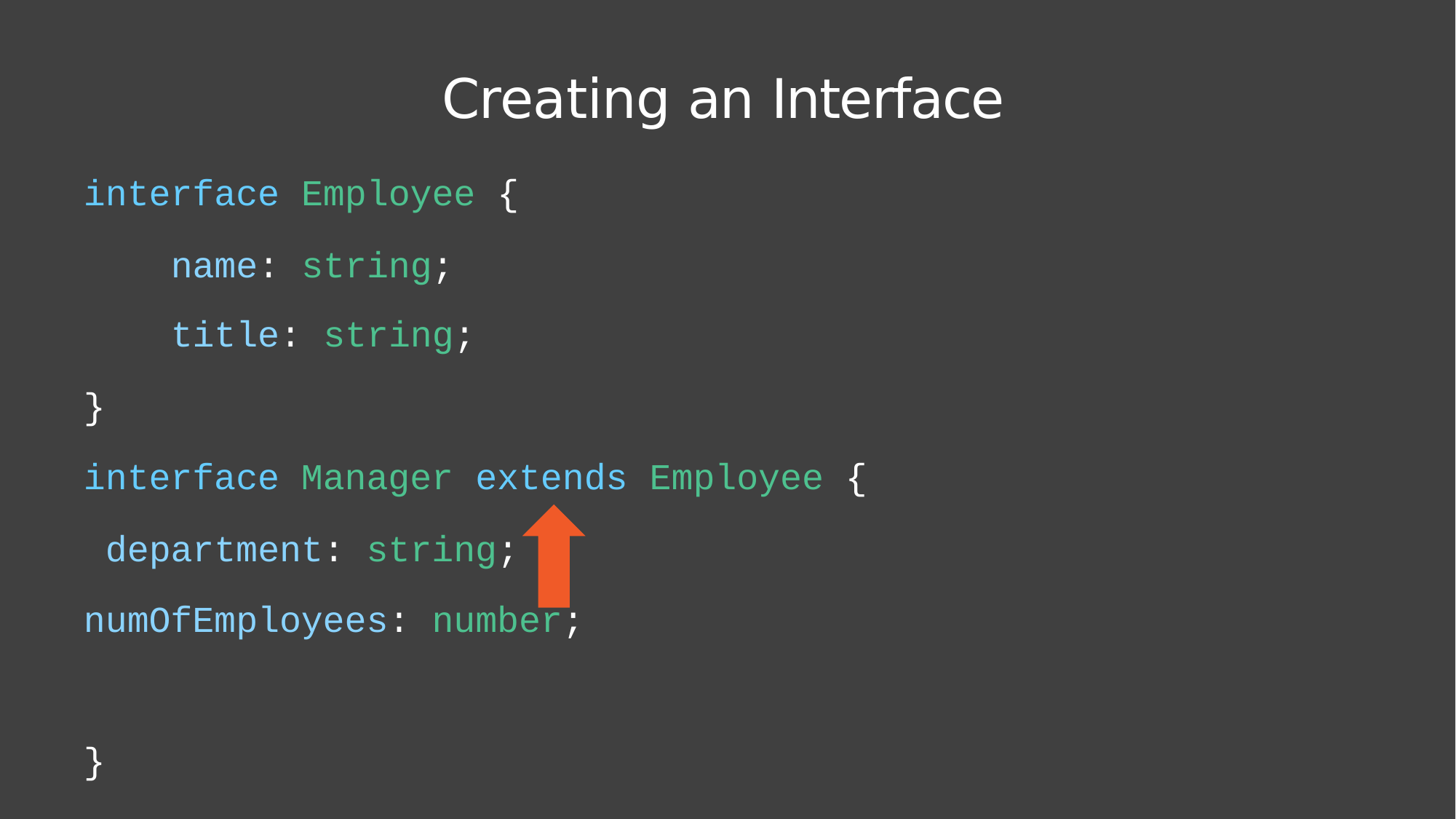

# Creating an Interface
interface Employee {
name: string;  title: string;
}
interface Manager extends Employee {
 department: string;
numOfEmployees: number;

}
8